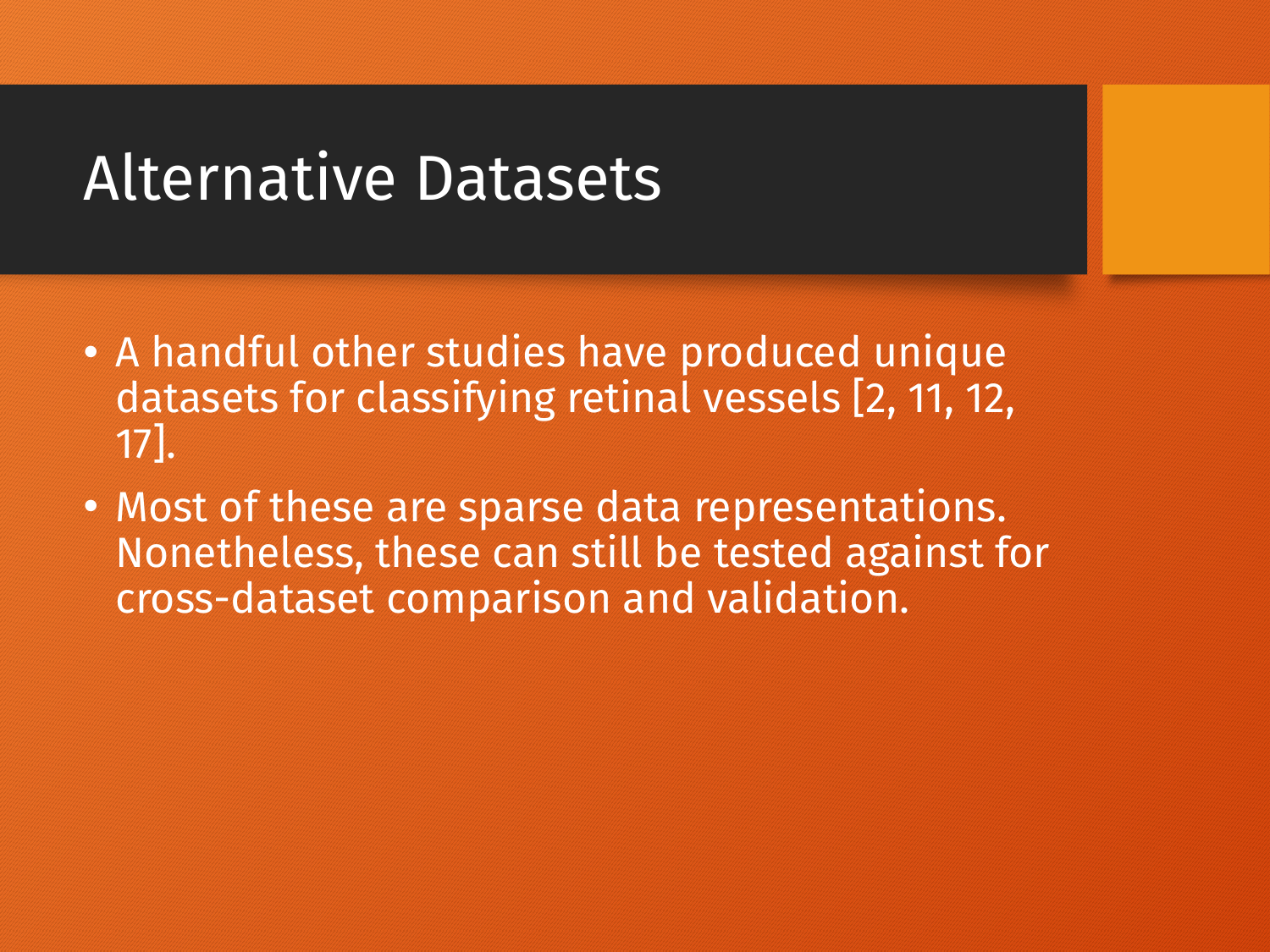

# Alternative Datasets
A handful other studies have produced unique datasets for classifying retinal vessels [2, 11, 12, 17].
Most of these are sparse data representations. Nonetheless, these can still be tested against for cross-dataset comparison and validation.